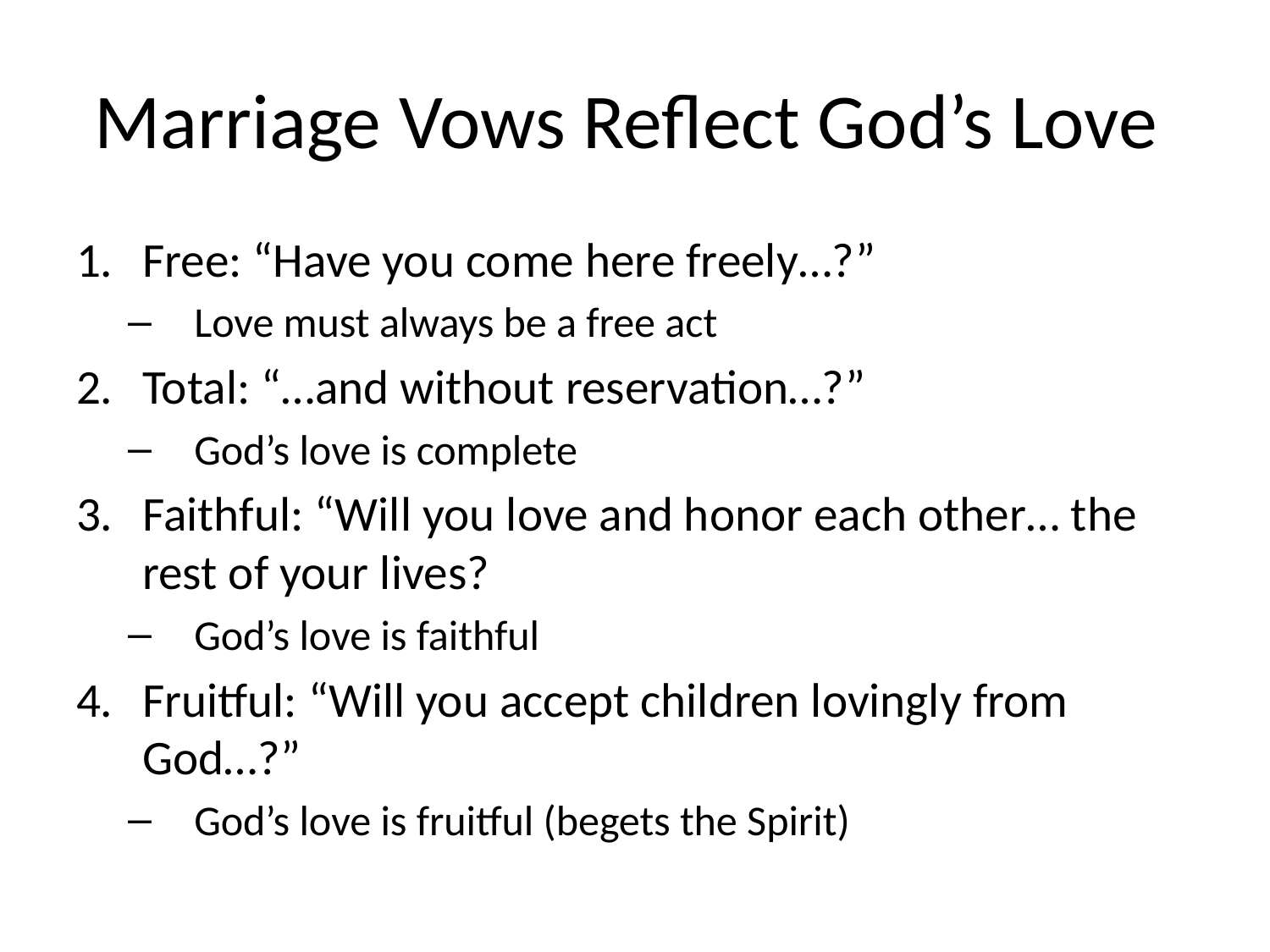

# Marriage Vows Reflect God’s Love
Free: “Have you come here freely…?”
Love must always be a free act
Total: “…and without reservation…?”
God’s love is complete
Faithful: “Will you love and honor each other… the rest of your lives?
God’s love is faithful
Fruitful: “Will you accept children lovingly from God…?”
God’s love is fruitful (begets the Spirit)